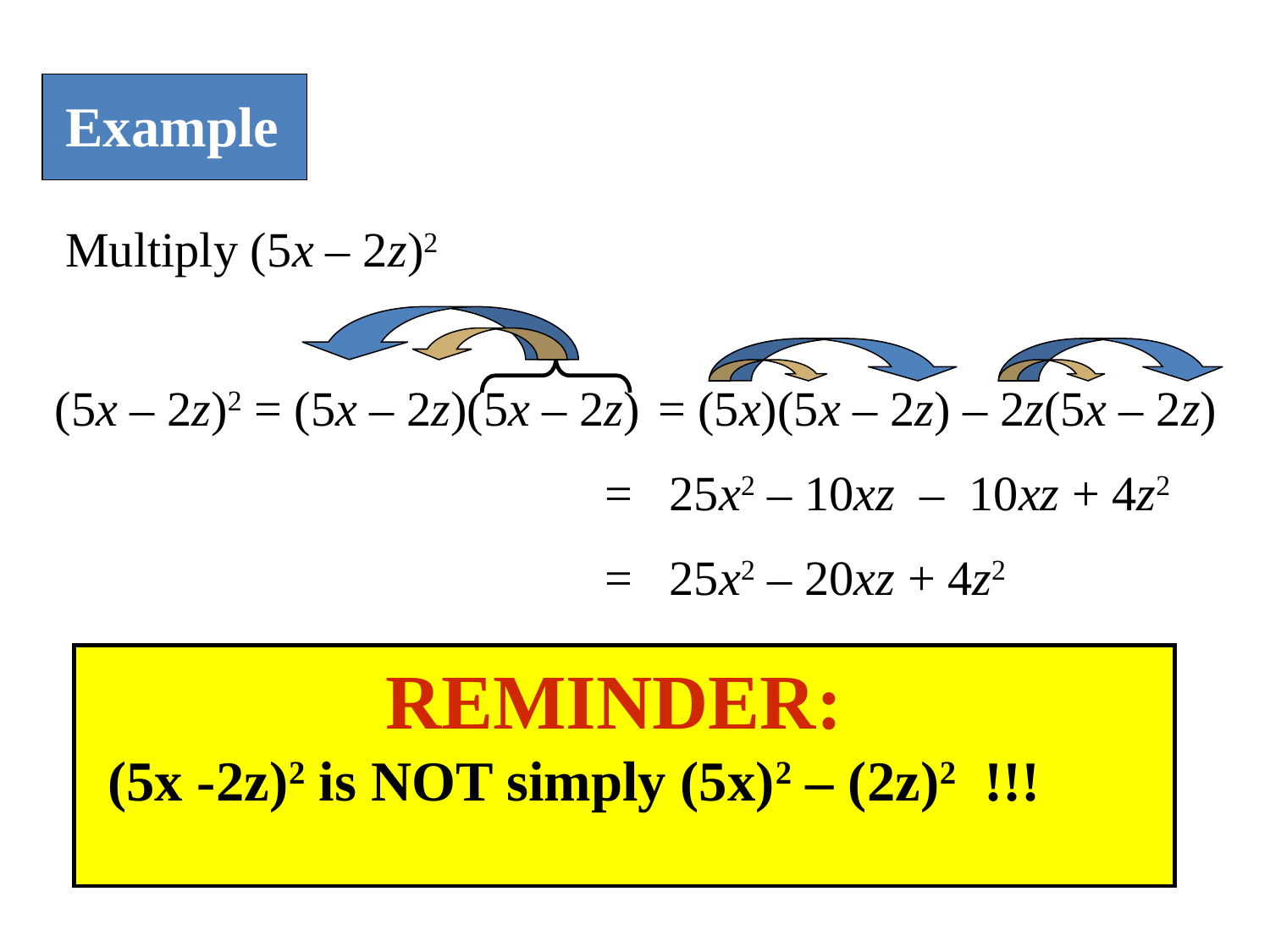

Example
Multiply (5x – 2z)2

(5x – 2z)2 = (5x – 2z)(5x – 2z)
= (5x)(5x – 2z) – 2z(5x – 2z)
=   25x2 – 10xz  –  10xz + 4z2
=   25x2 – 20xz + 4z2
REMINDER:
  (5x -2z)2 is NOT simply (5x)2 – (2z)2  !!!